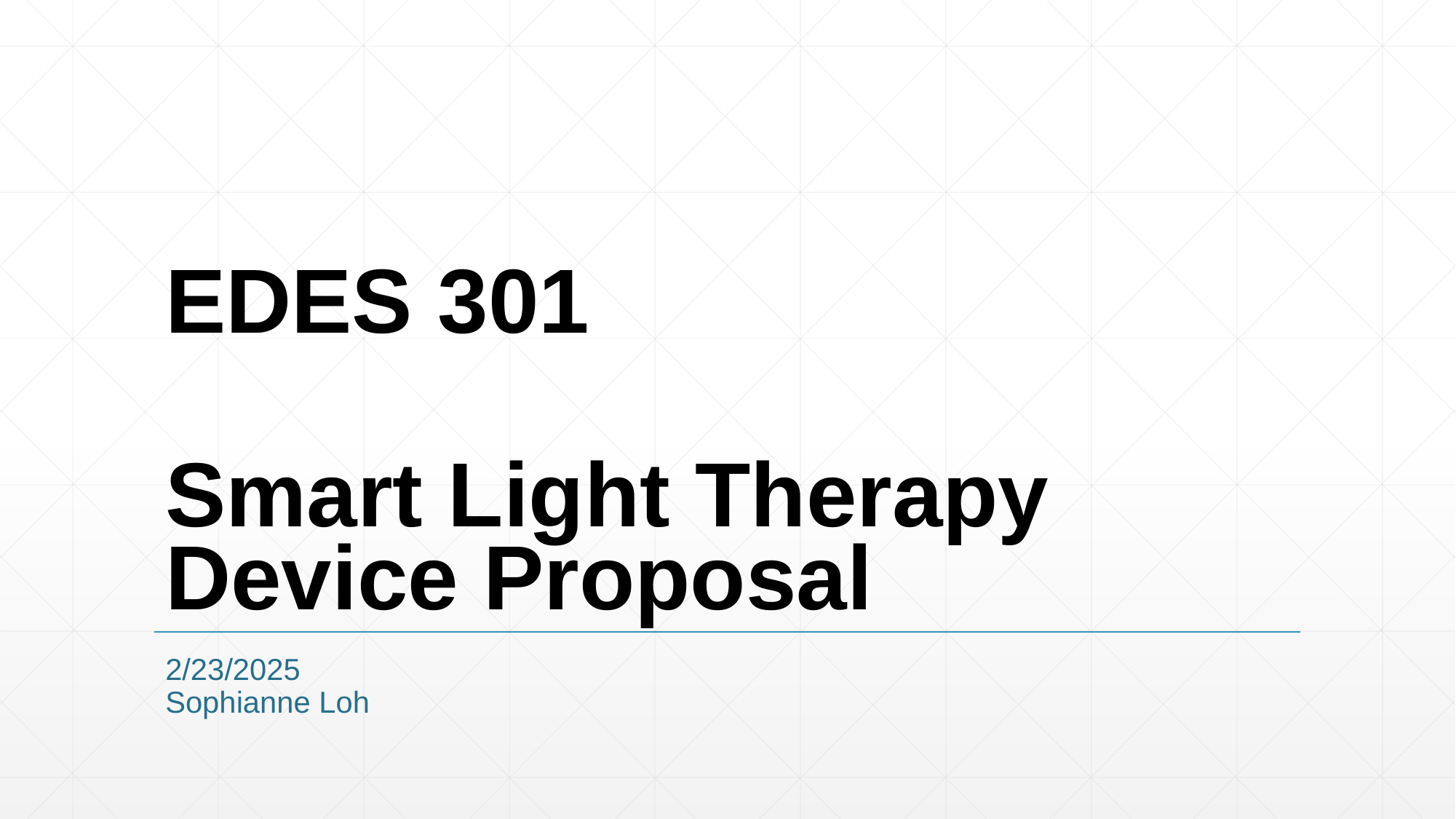

# EDES 301 Smart Light Therapy Device Proposal
2/23/2025
Sophianne Loh